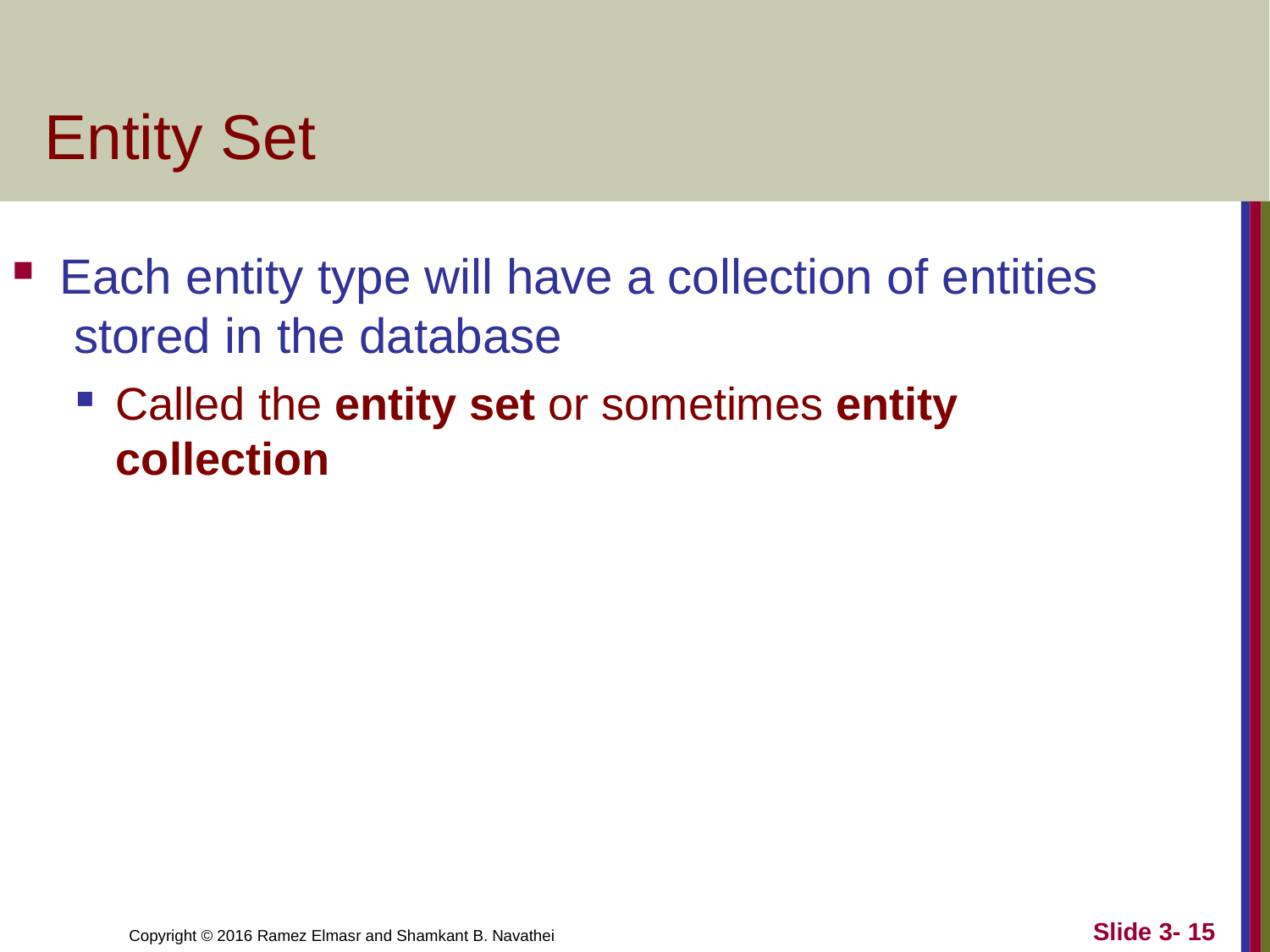

# Entity Set
Each entity type will have a collection of entities  stored in the database
Called the entity set or sometimes entity collection
Slide 3- 15
Copyright © 2016 Ramez Elmasr and Shamkant B. Navathei